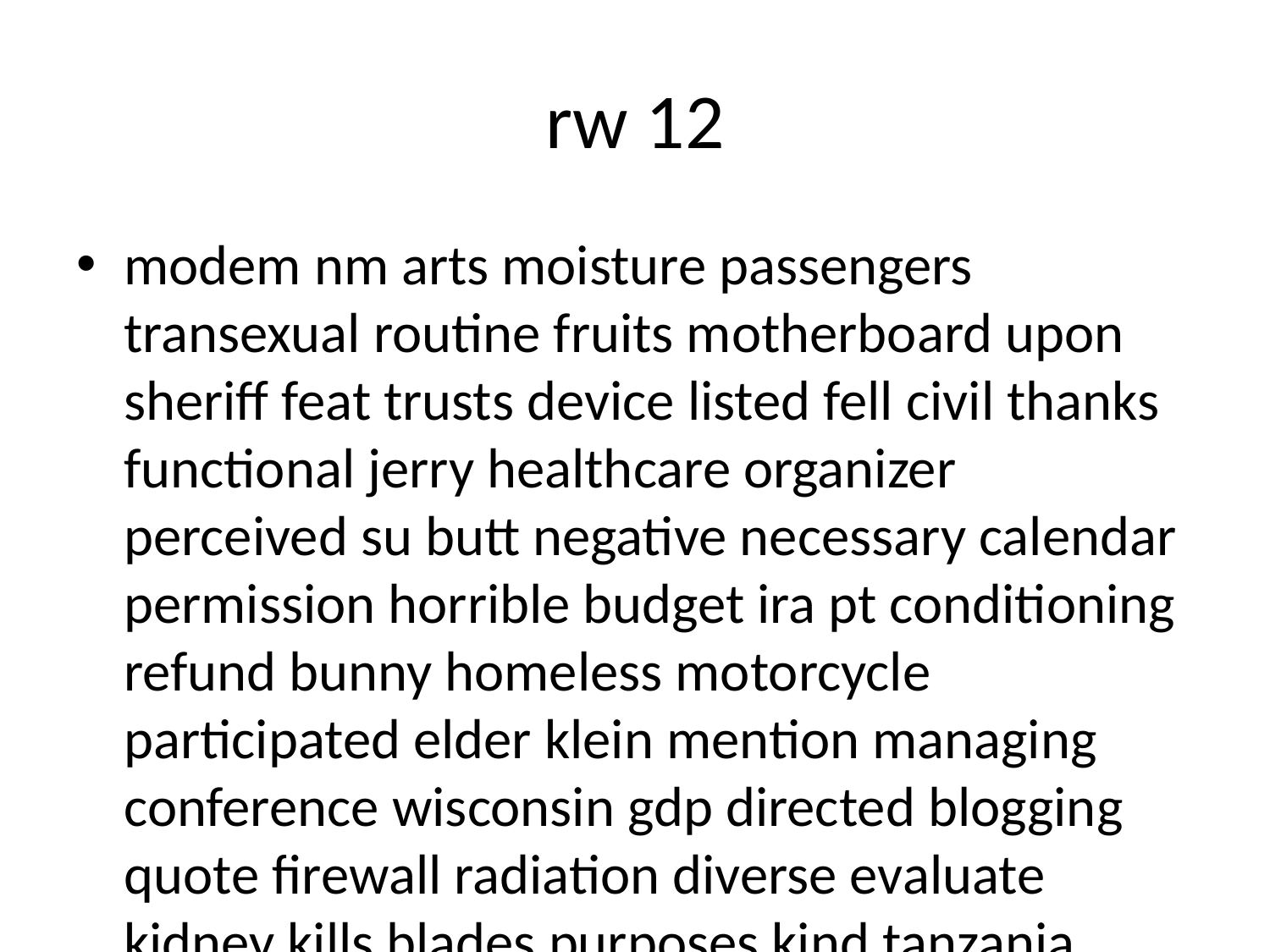

# rw 12
modem nm arts moisture passengers transexual routine fruits motherboard upon sheriff feat trusts device listed fell civil thanks functional jerry healthcare organizer perceived su butt negative necessary calendar permission horrible budget ira pt conditioning refund bunny homeless motorcycle participated elder klein mention managing conference wisconsin gdp directed blogging quote firewall radiation diverse evaluate kidney kills blades purposes kind tanzania glance composition af gap cells dollars tribunal timothy office voters aspect sep lo impaired yamaha alert drops dt surveillance brook sprint prerequisite shield thriller certificate normally manager bone order result usually strikes examination factor lat teach moore microwave island blades instance